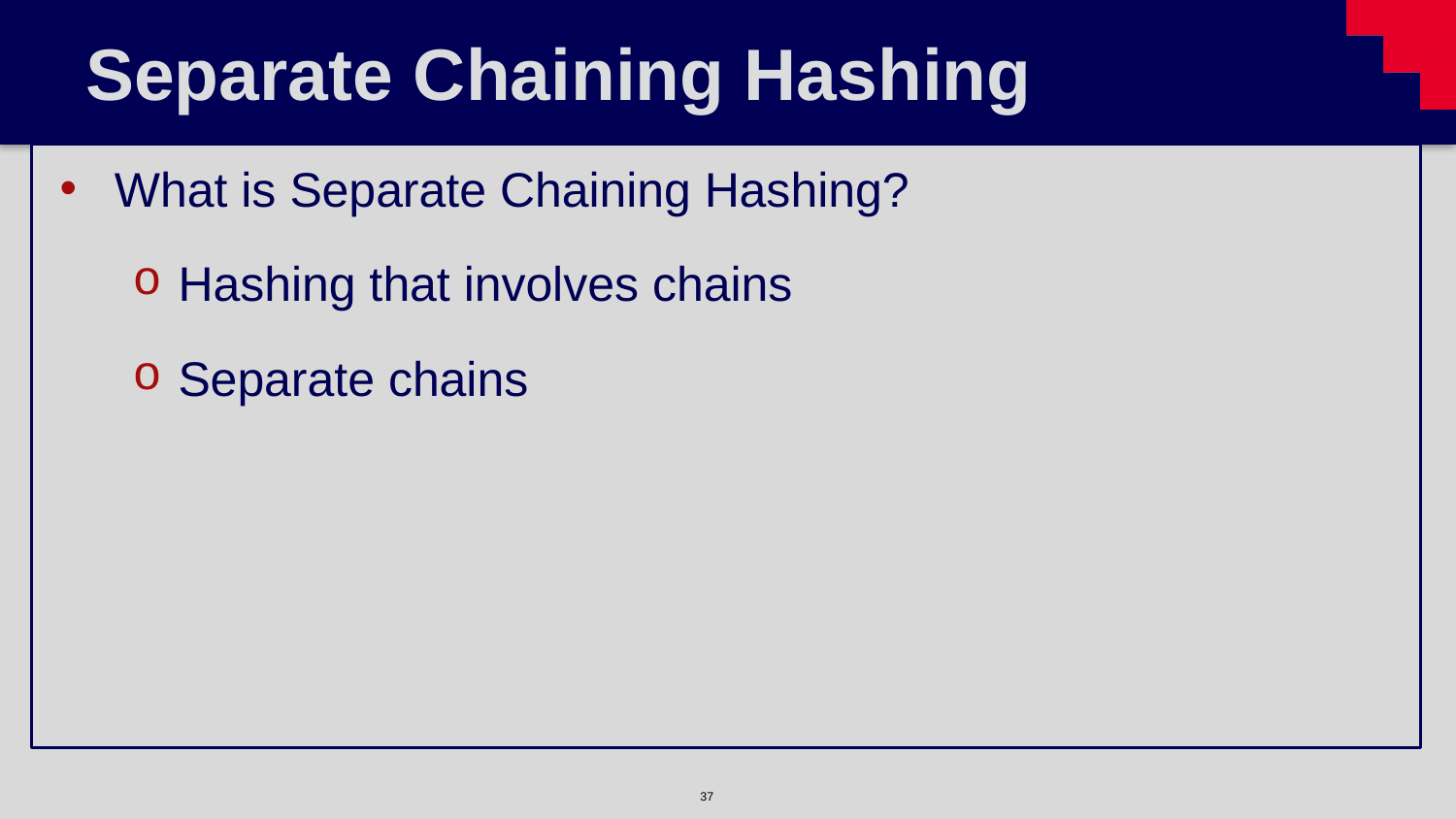

# Separate Chaining Hashing
What is Separate Chaining Hashing?
Hashing that involves chains
Separate chains